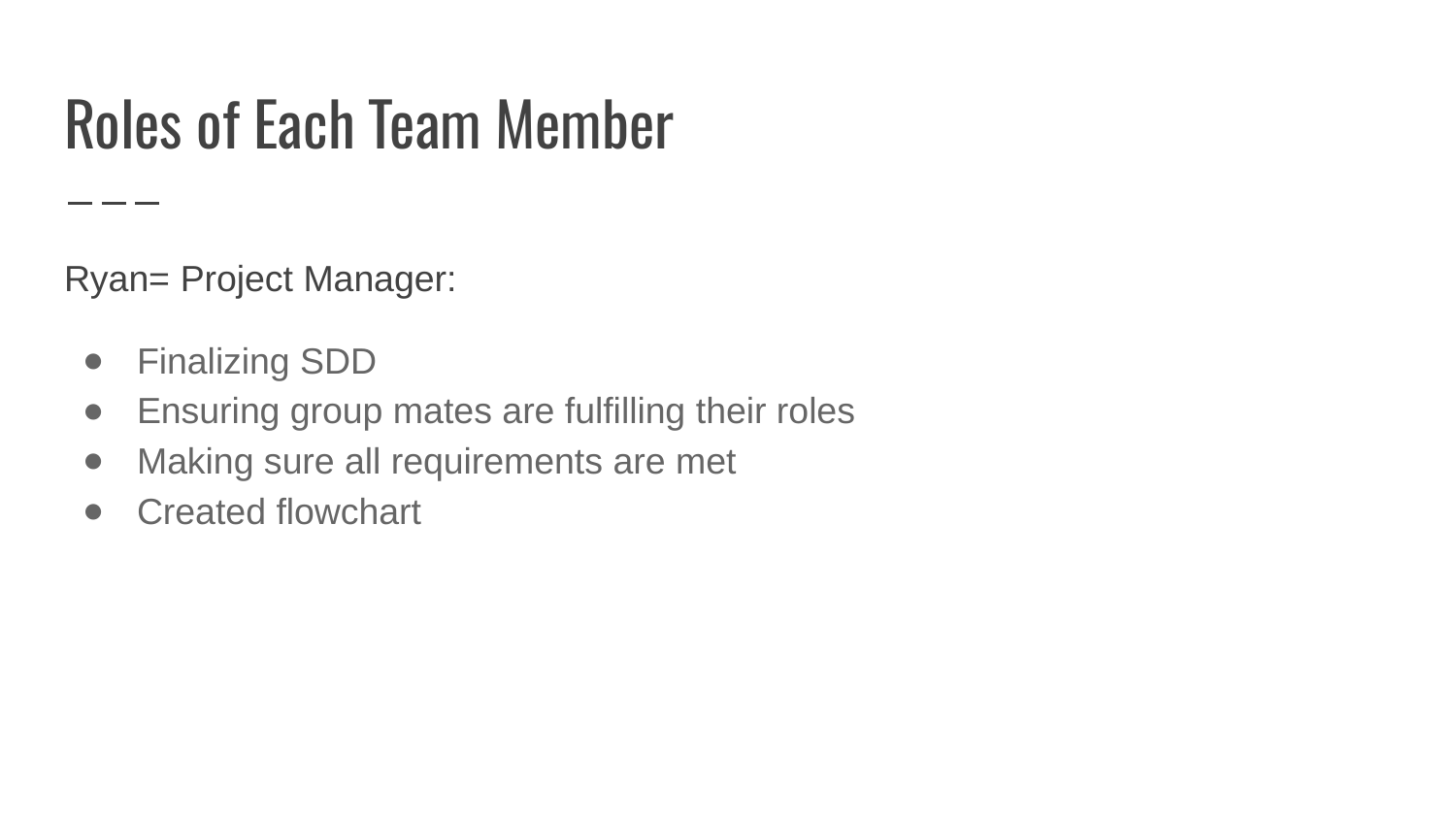

# Roles of Each Team Member
Ryan= Project Manager:
Finalizing SDD
Ensuring group mates are fulfilling their roles
Making sure all requirements are met
Created flowchart